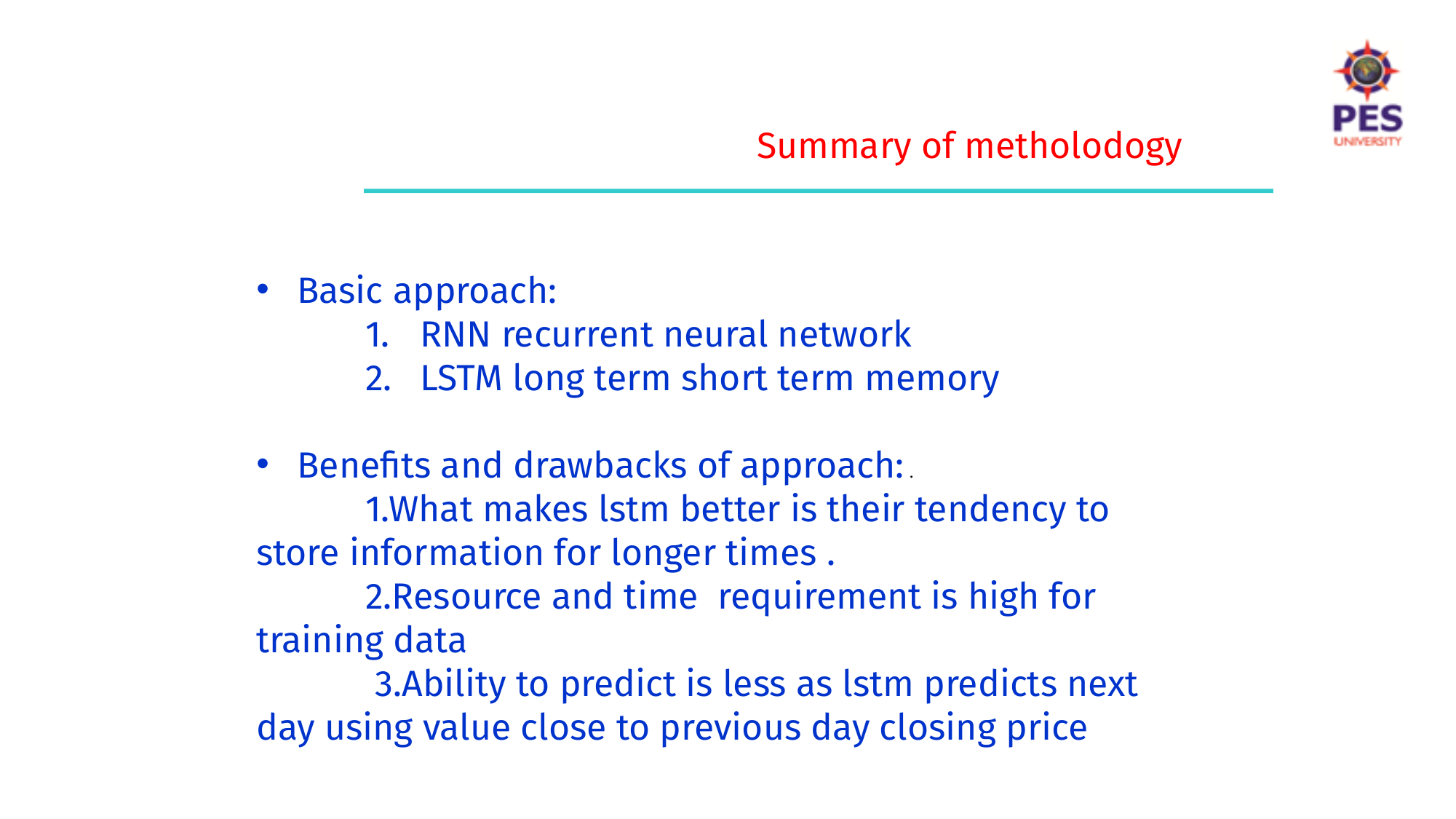

Summary of metholodogy

Basic approach:
RNN recurrent neural network
LSTM long term short term memory

Benefits and drawbacks of approach: .
       	1.What makes lstm better is their tendency to store information for longer times .
       	2.Resource and time  requirement is high for training data
      	 3.Ability to predict is less as lstm predicts next day using value close to previous day closing price